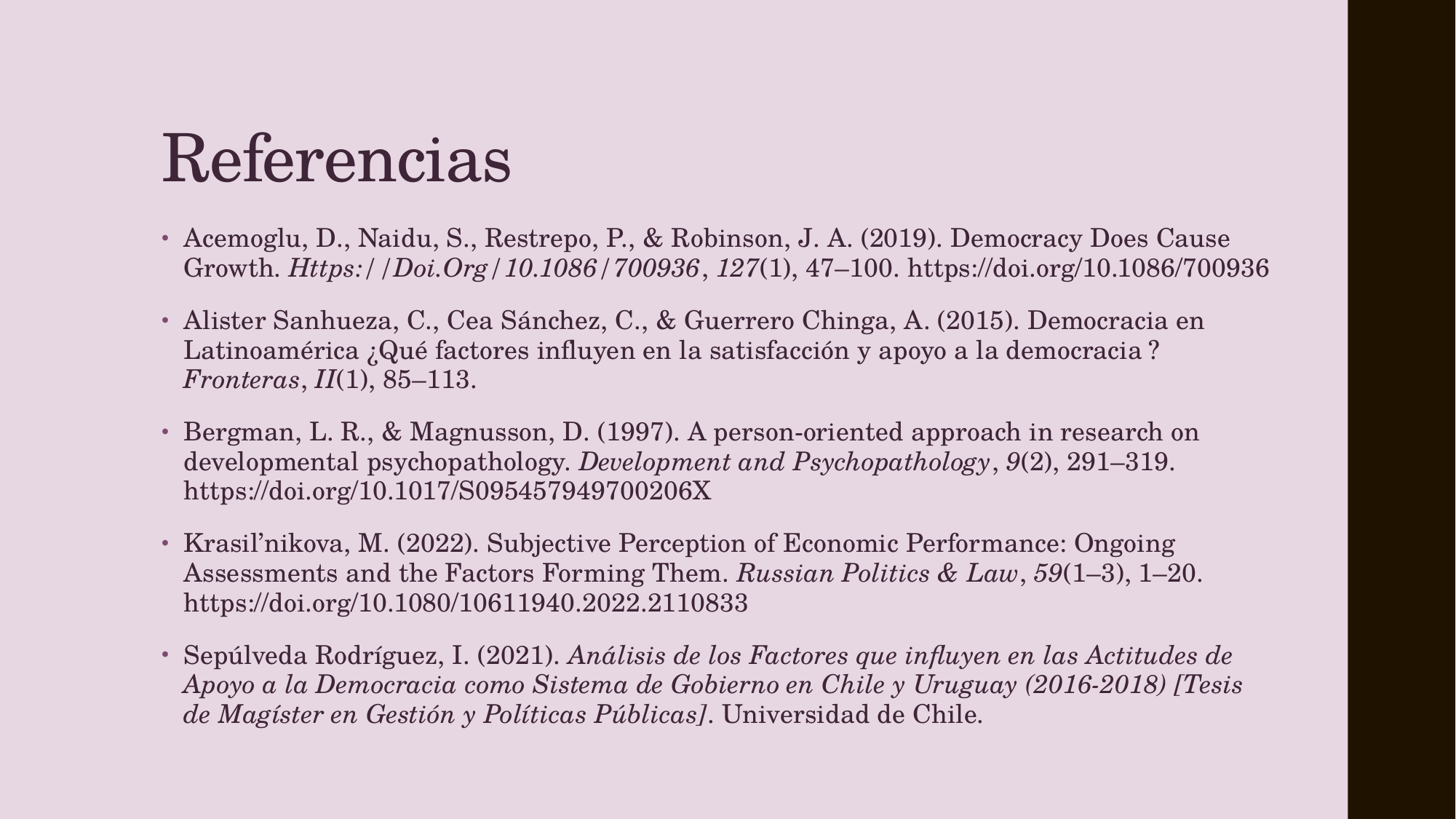

# Referencias
Acemoglu, D., Naidu, S., Restrepo, P., & Robinson, J. A. (2019). Democracy Does Cause Growth. Https://Doi.Org/10.1086/700936, 127(1), 47–100. https://doi.org/10.1086/700936
Alister Sanhueza, C., Cea Sánchez, C., & Guerrero Chinga, A. (2015). Democracia en Latinoamérica ¿Qué factores influyen en la satisfacción y apoyo a la democracia ? Fronteras, II(1), 85–113.
Bergman, L. R., & Magnusson, D. (1997). A person-oriented approach in research on developmental psychopathology. Development and Psychopathology, 9(2), 291–319. https://doi.org/10.1017/S095457949700206X
Krasil’nikova, M. (2022). Subjective Perception of Economic Performance: Ongoing Assessments and the Factors Forming Them. Russian Politics & Law, 59(1–3), 1–20. https://doi.org/10.1080/10611940.2022.2110833
Sepúlveda Rodríguez, I. (2021). Análisis de los Factores que influyen en las Actitudes de Apoyo a la Democracia como Sistema de Gobierno en Chile y Uruguay (2016-2018) [Tesis de Magíster en Gestión y Políticas Públicas]. Universidad de Chile.